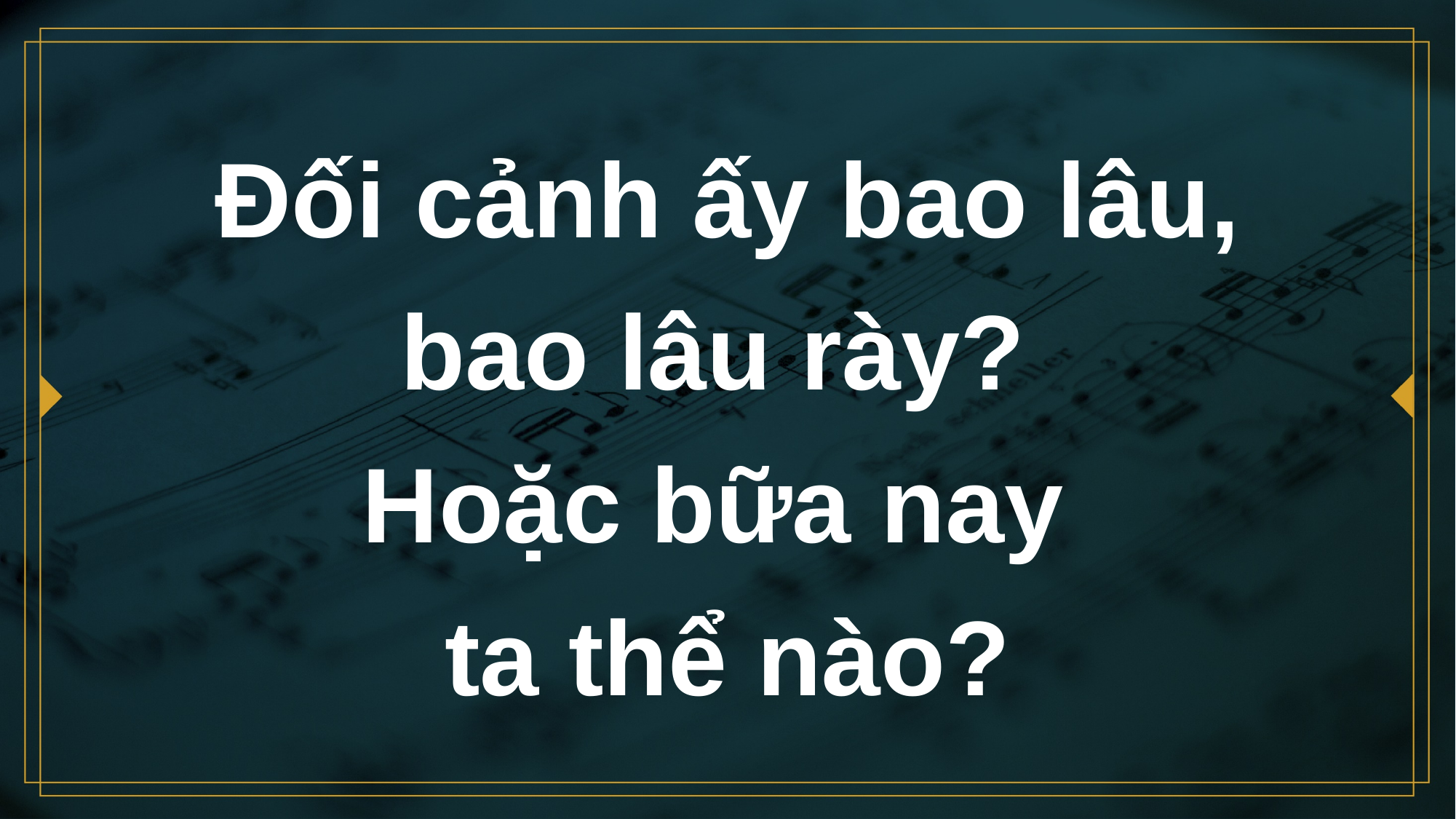

# Đối cảnh ấy bao lâu, bao lâu rày? Hoặc bữa nay ta thể nào?